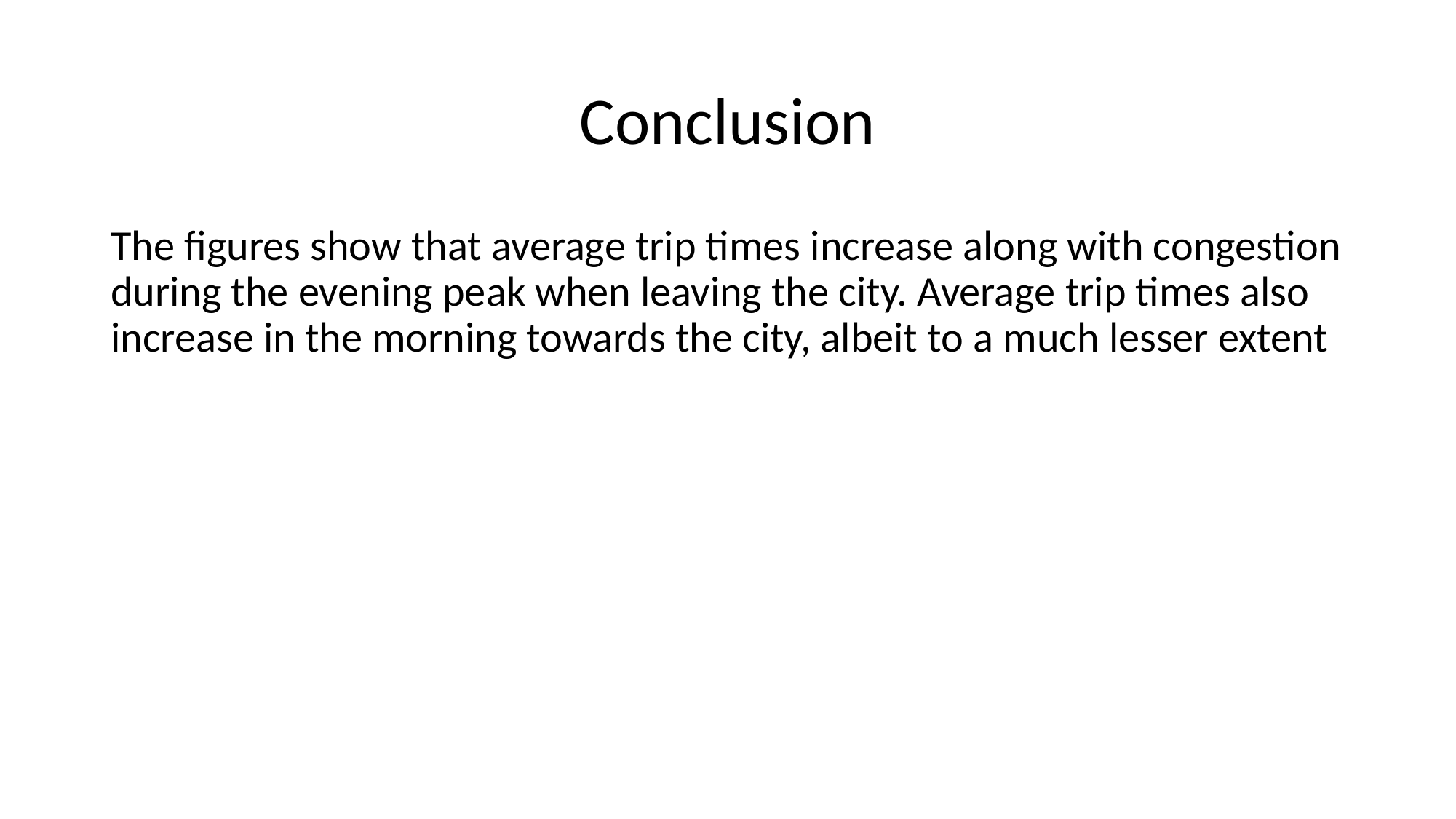

# Conclusion
The figures show that average trip times increase along with congestion during the evening peak when leaving the city. Average trip times also increase in the morning towards the city, albeit to a much lesser extent